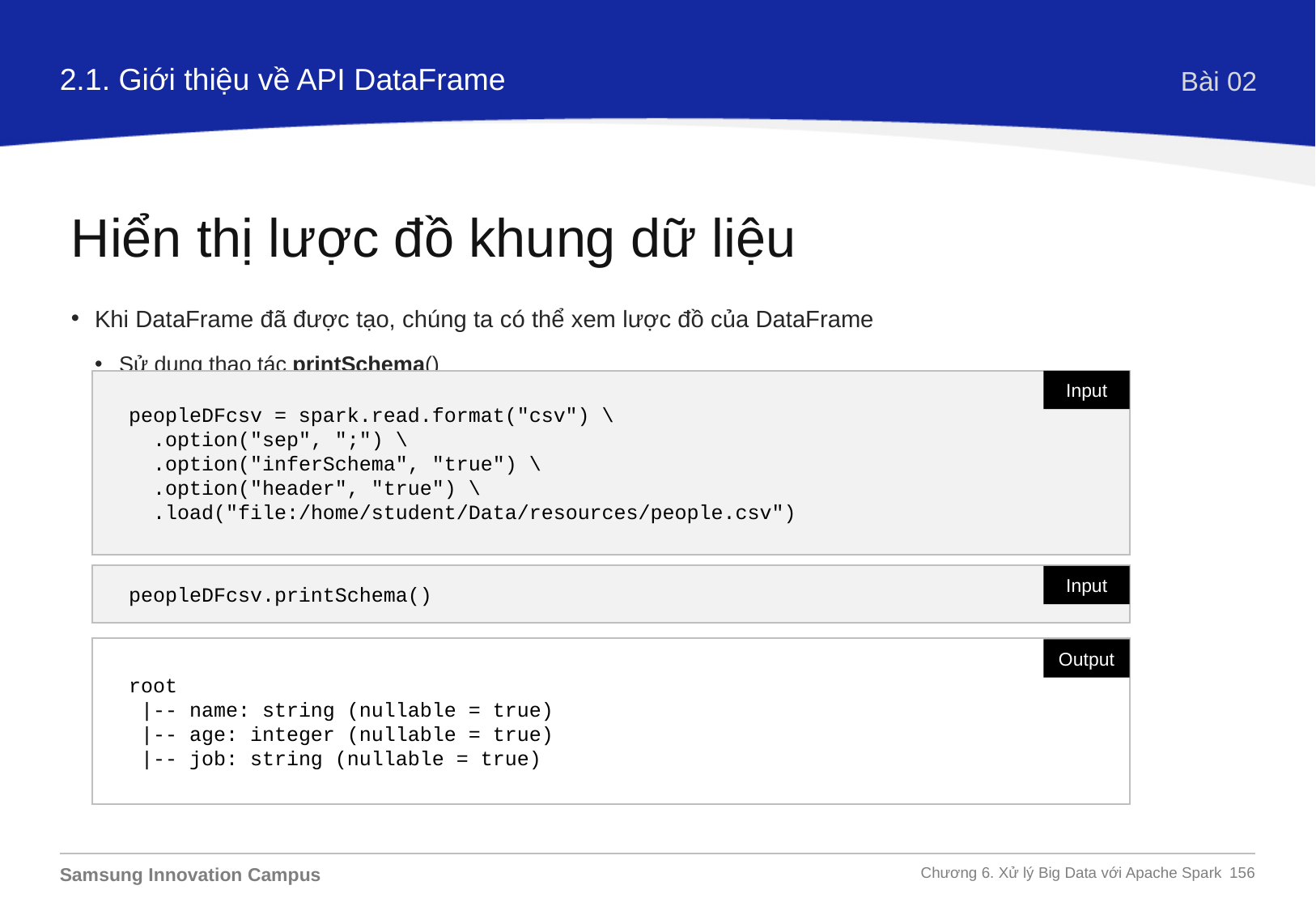

2.1. Giới thiệu về API DataFrame
Bài 02
Hiển thị lược đồ khung dữ liệu
Khi DataFrame đã được tạo, chúng ta có thể xem lược đồ của DataFrame
Sử dụng thao tác printSchema()
Input
peopleDFcsv = spark.read.format("csv") \
  .option("sep", ";") \
  .option("inferSchema", "true") \
  .option("header", "true") \
  .load("file:/home/student/Data/resources/people.csv")
peopleDFcsv.printSchema()
Input
root
 |-- name: string (nullable = true)
 |-- age: integer (nullable = true)
 |-- job: string (nullable = true)
Output